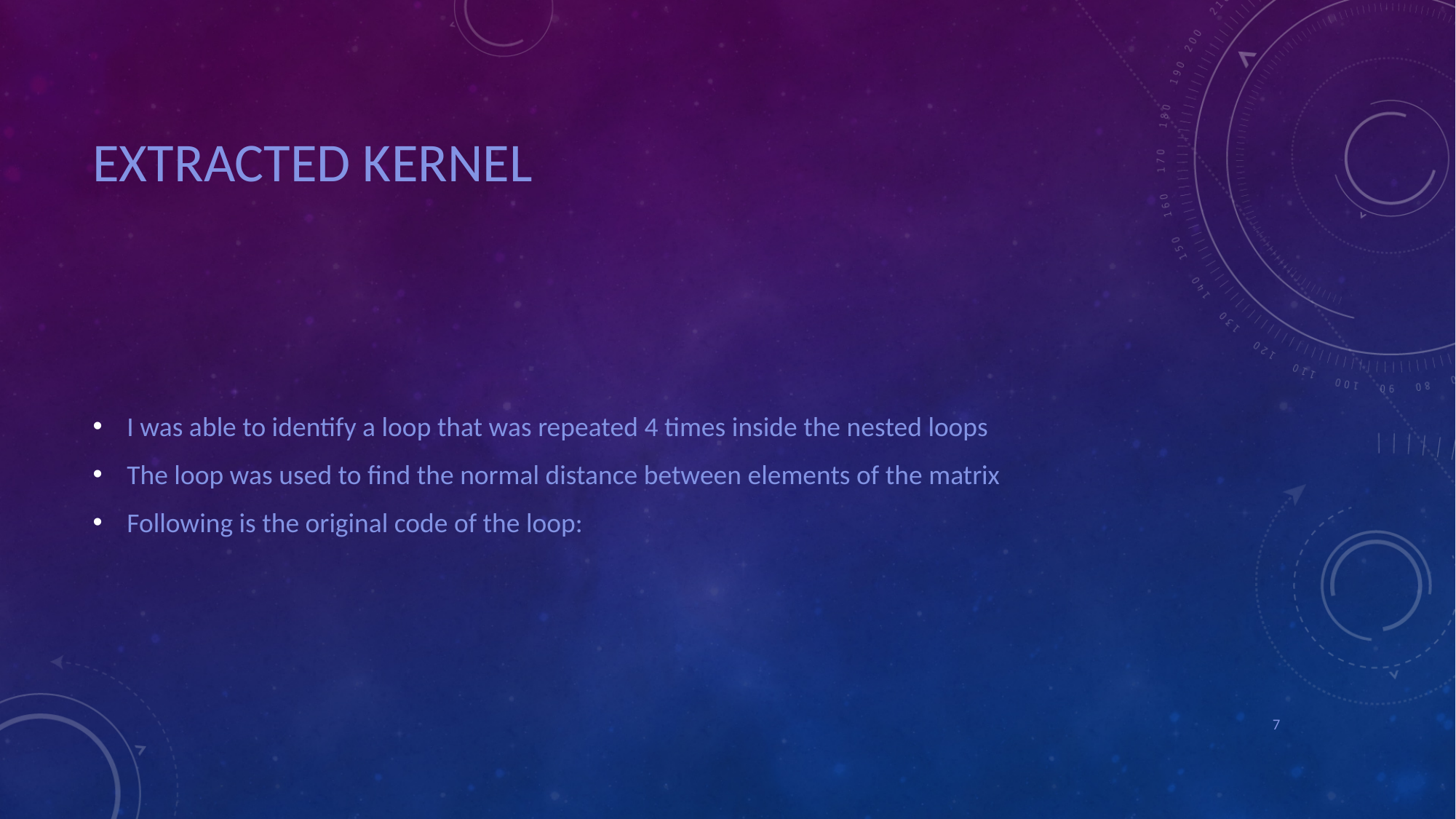

# Extracted Kernel
I was able to identify a loop that was repeated 4 times inside the nested loops
The loop was used to find the normal distance between elements of the matrix
Following is the original code of the loop:
7